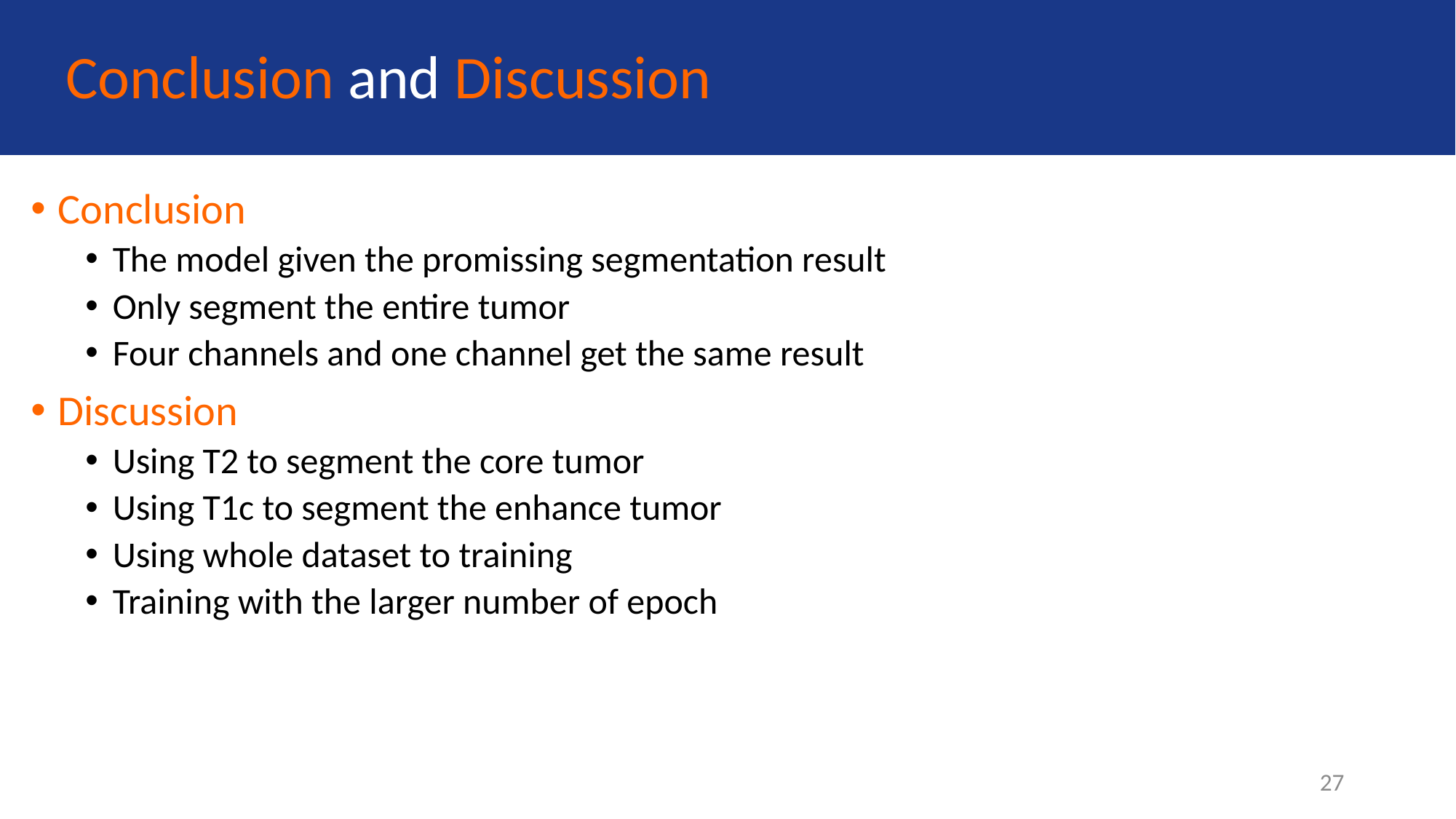

# Conclusion and Discussion
Conclusion
The model given the promissing segmentation result
Only segment the entire tumor
Four channels and one channel get the same result
Discussion
Using T2 to segment the core tumor
Using T1c to segment the enhance tumor
Using whole dataset to training
Training with the larger number of epoch

27